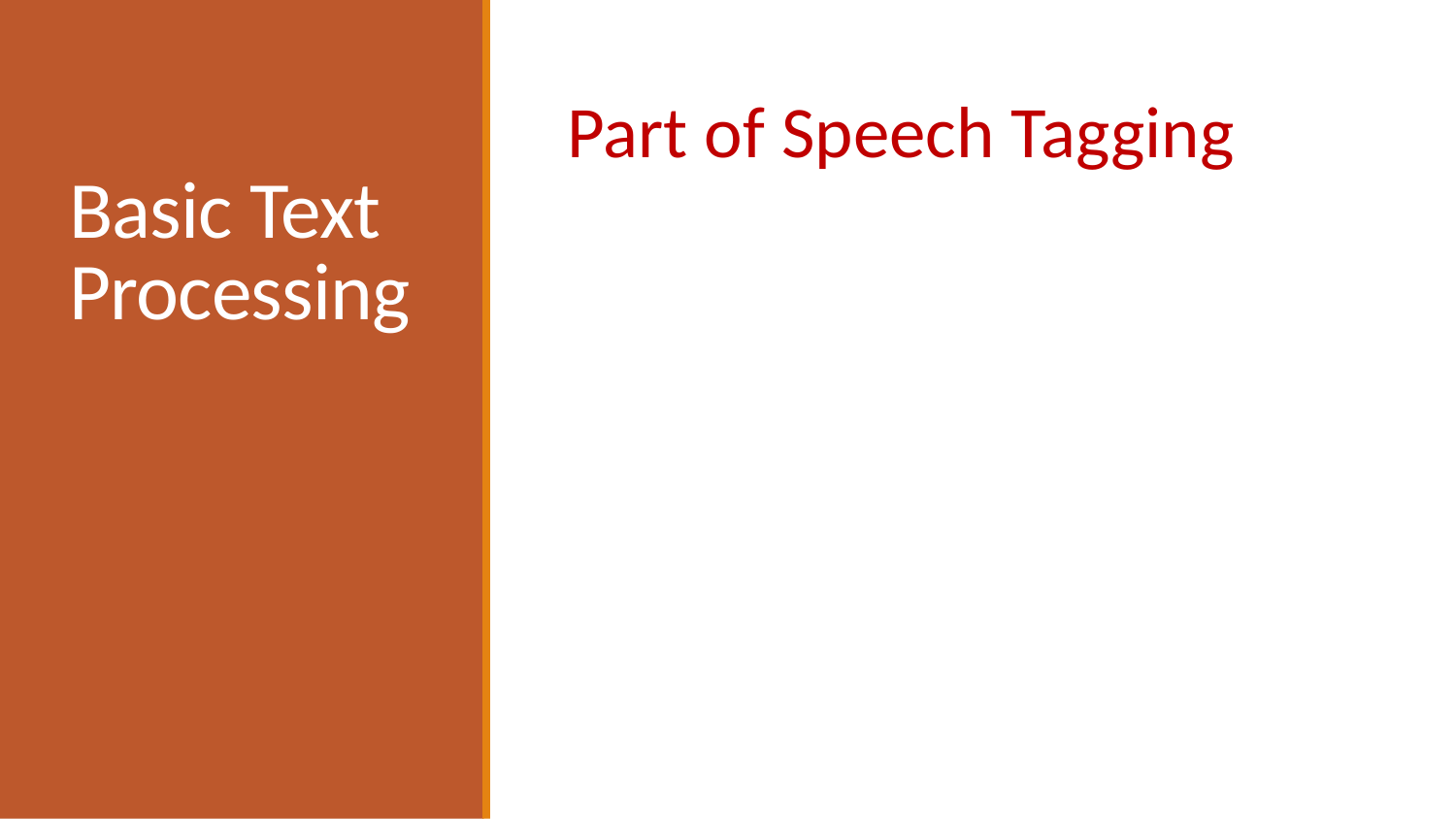

# Basic Text Processing
Part of Speech Tagging